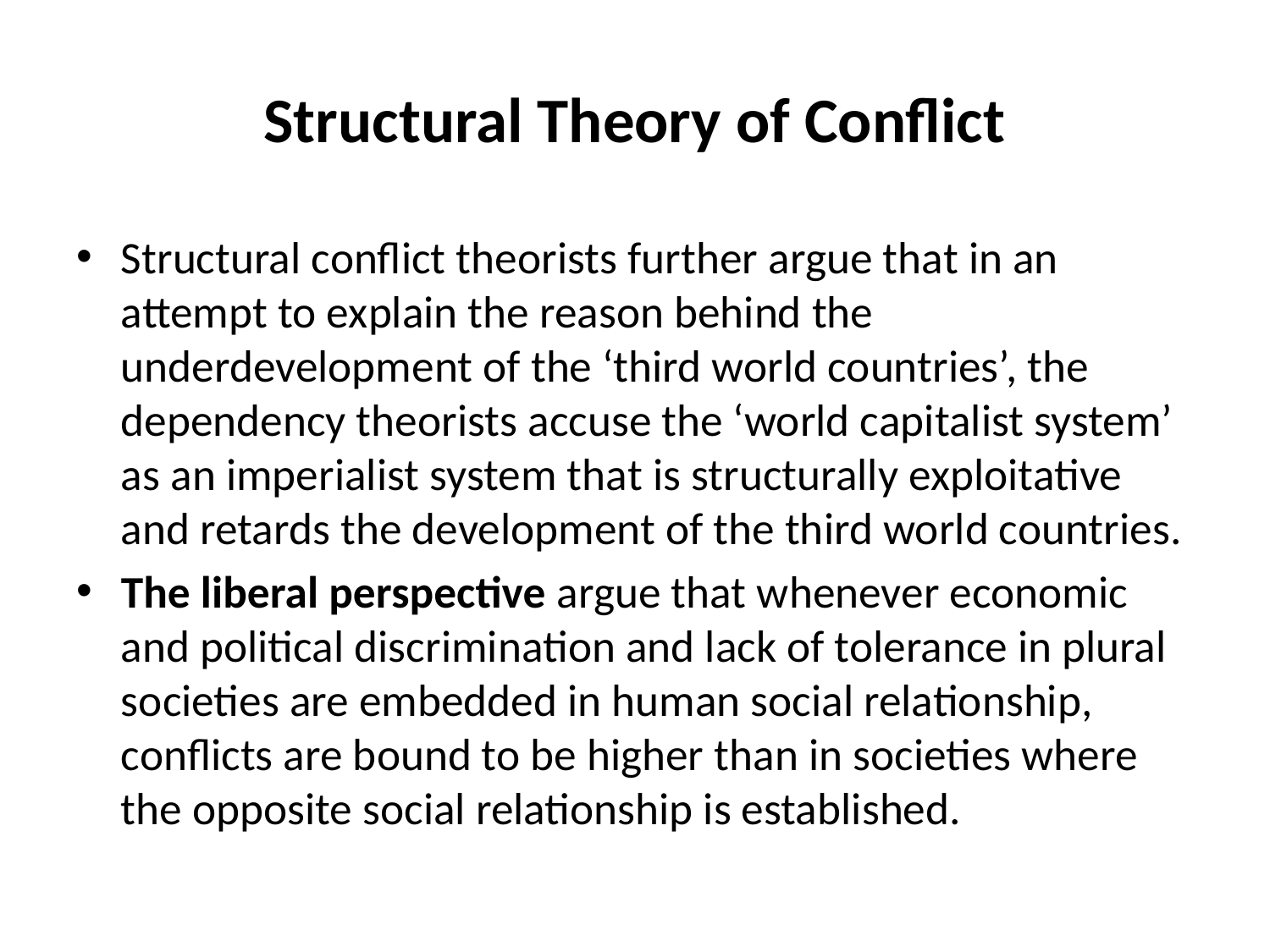

# Structural Theory of Conflict
Structural conflict theorists further argue that in an attempt to explain the reason behind the underdevelopment of the ‘third world countries’, the dependency theorists accuse the ‘world capitalist system’ as an imperialist system that is structurally exploitative and retards the development of the third world countries.
The liberal perspective argue that whenever economic and political discrimination and lack of tolerance in plural societies are embedded in human social relationship, conflicts are bound to be higher than in societies where the opposite social relationship is established.